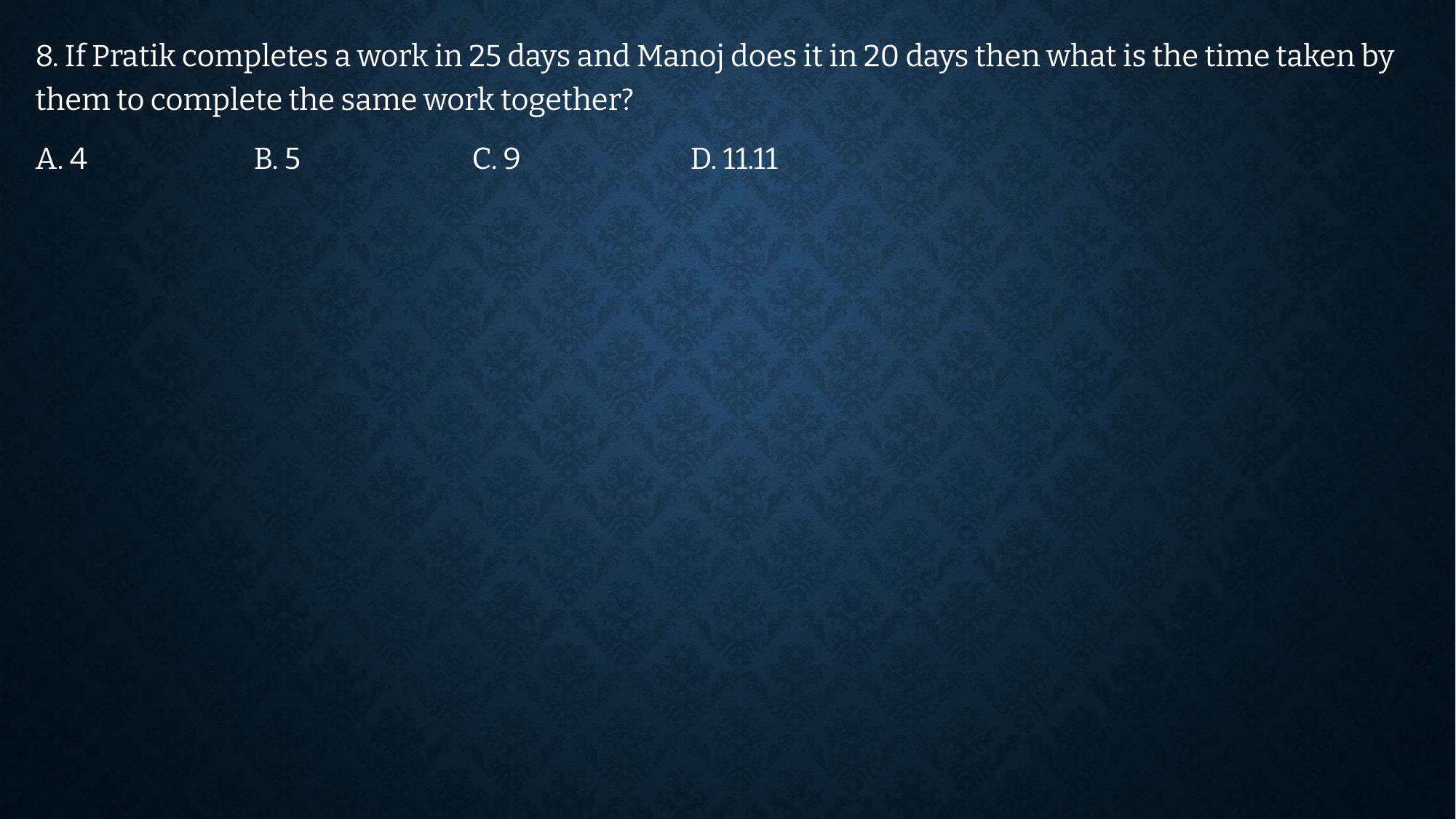

8. If Pratik completes a work in 25 days and Manoj does it in 20 days then what is the time taken by them to complete the same work together?
A. 4		B. 5		C. 9		D. 11.11